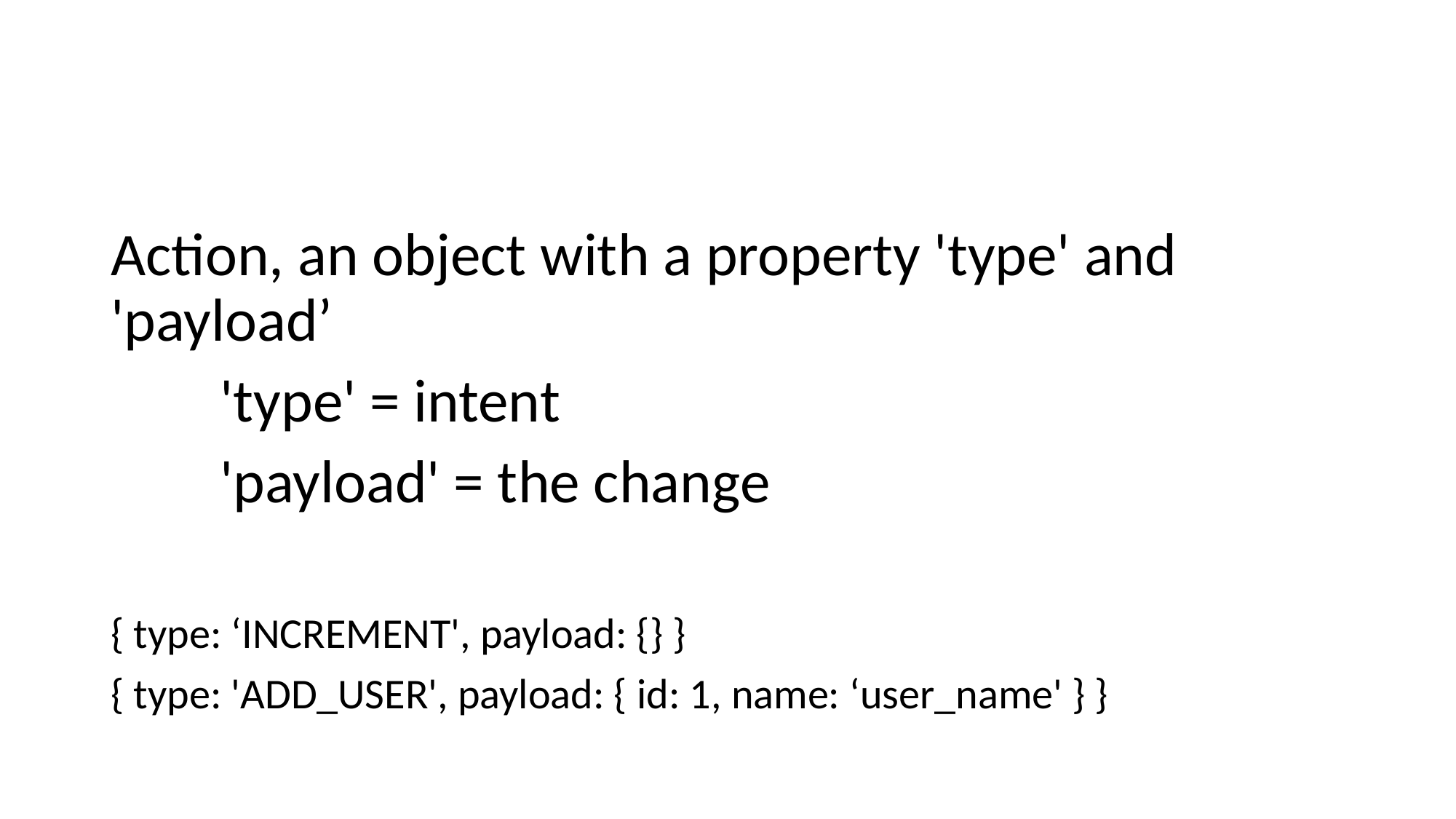

#
Action, an object with a property 'type' and 'payload’
	'type' = intent
	'payload' = the change

{ type: ‘INCREMENT', payload: {} }
{ type: 'ADD_USER', payload: { id: 1, name: ‘user_name' } }